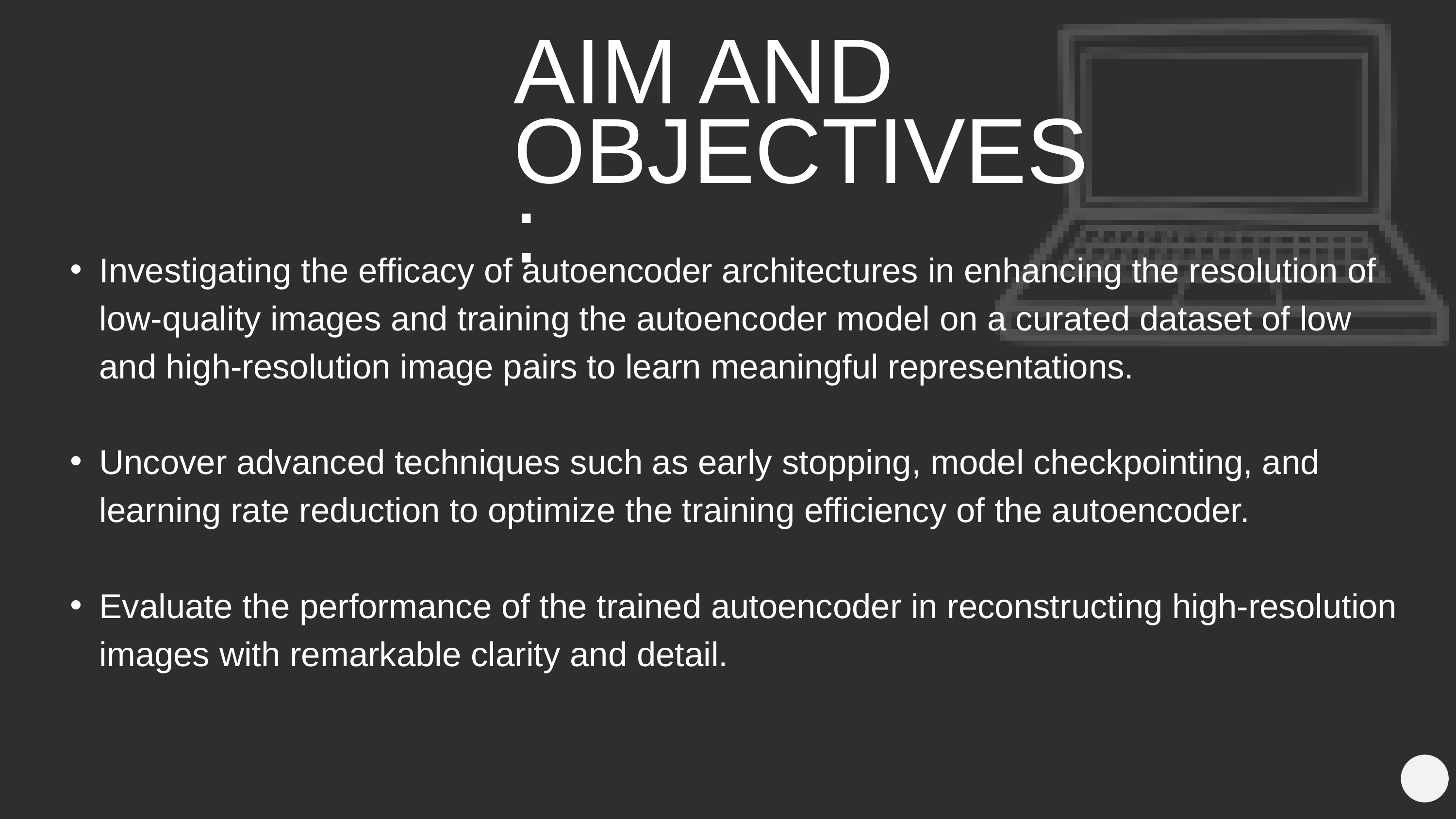

AIM AND OBJECTIVES:
Investigating the efficacy of autoencoder architectures in enhancing the resolution of low-quality images and training the autoencoder model on a curated dataset of low and high-resolution image pairs to learn meaningful representations.

Uncover advanced techniques such as early stopping, model checkpointing, and learning rate reduction to optimize the training efficiency of the autoencoder.

Evaluate the performance of the trained autoencoder in reconstructing high-resolution images with remarkable clarity and detail.